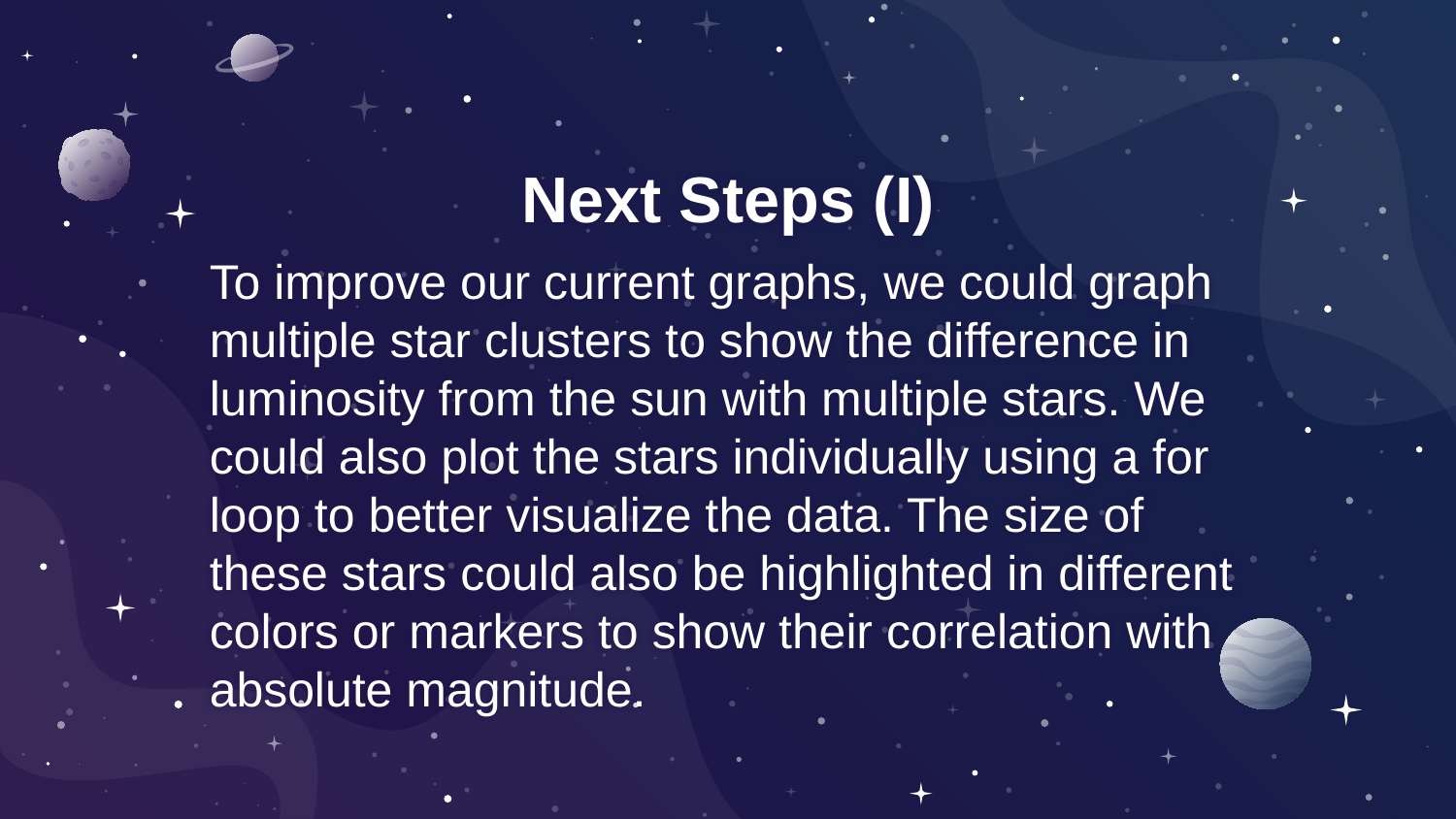

# Next Steps (I)
To improve our current graphs, we could graph multiple star clusters to show the difference in luminosity from the sun with multiple stars. We could also plot the stars individually using a for loop to better visualize the data. The size of these stars could also be highlighted in different colors or markers to show their correlation with absolute magnitude.